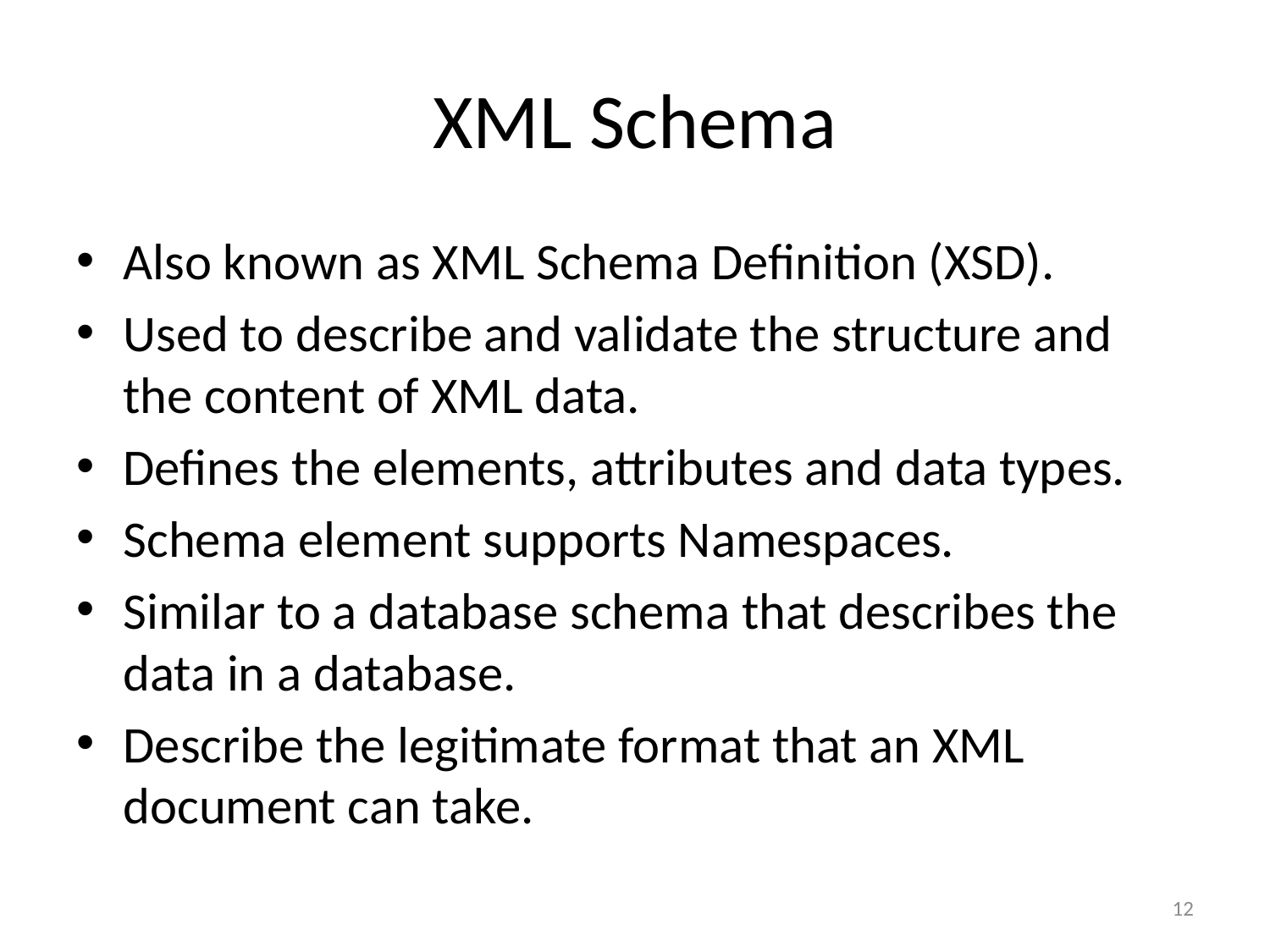

# XML Schema
Also known as XML Schema Definition (XSD).
Used to describe and validate the structure and the content of XML data.
Defines the elements, attributes and data types.
Schema element supports Namespaces.
Similar to a database schema that describes the data in a database.
Describe the legitimate format that an XML document can take.
12